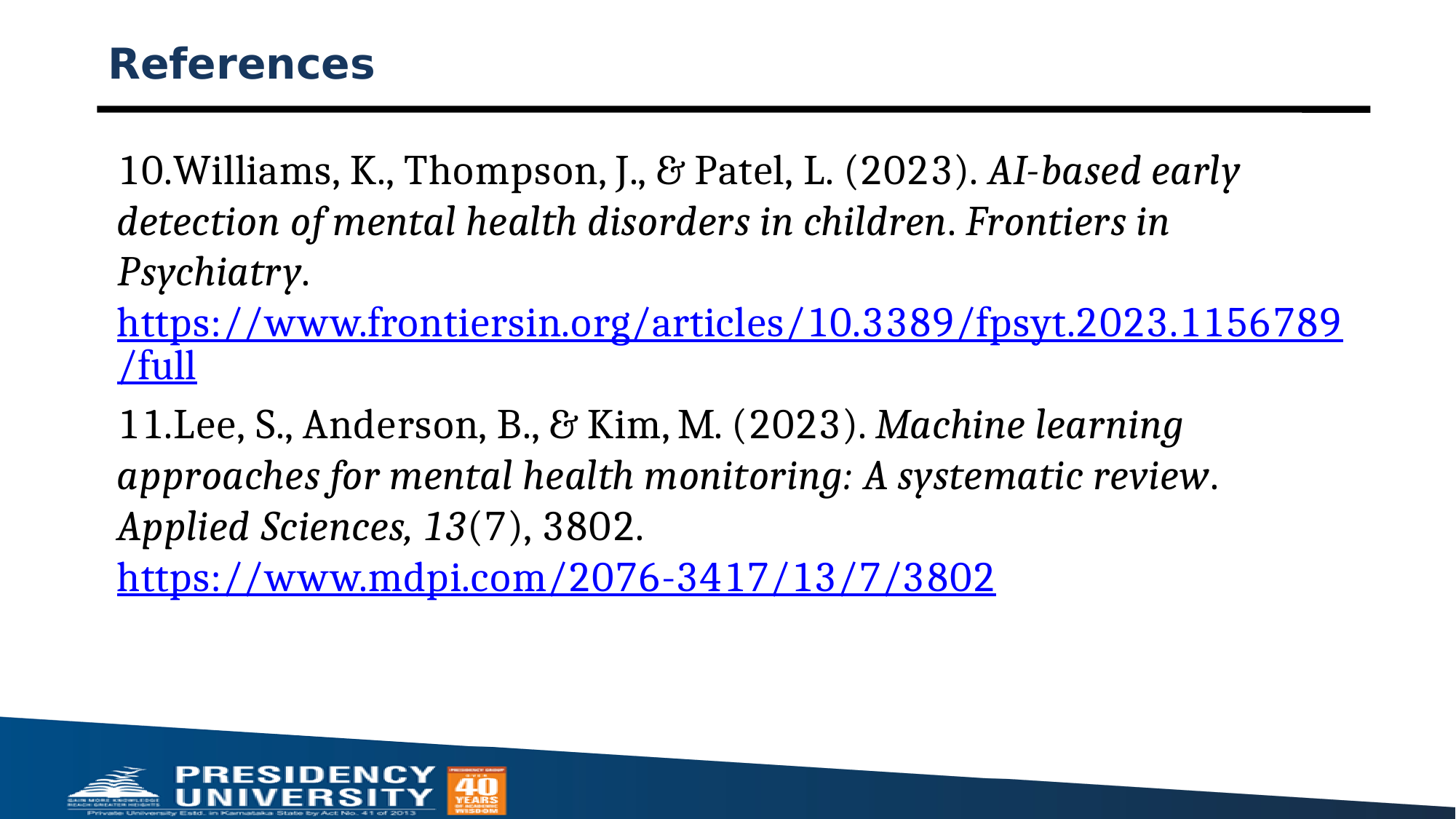

# References
10.Williams, K., Thompson, J., & Patel, L. (2023). AI-based early detection of mental health disorders in children. Frontiers in Psychiatry. https://www.frontiersin.org/articles/10.3389/fpsyt.2023.1156789/full
11.Lee, S., Anderson, B., & Kim, M. (2023). Machine learning approaches for mental health monitoring: A systematic review. Applied Sciences, 13(7), 3802. https://www.mdpi.com/2076-3417/13/7/3802